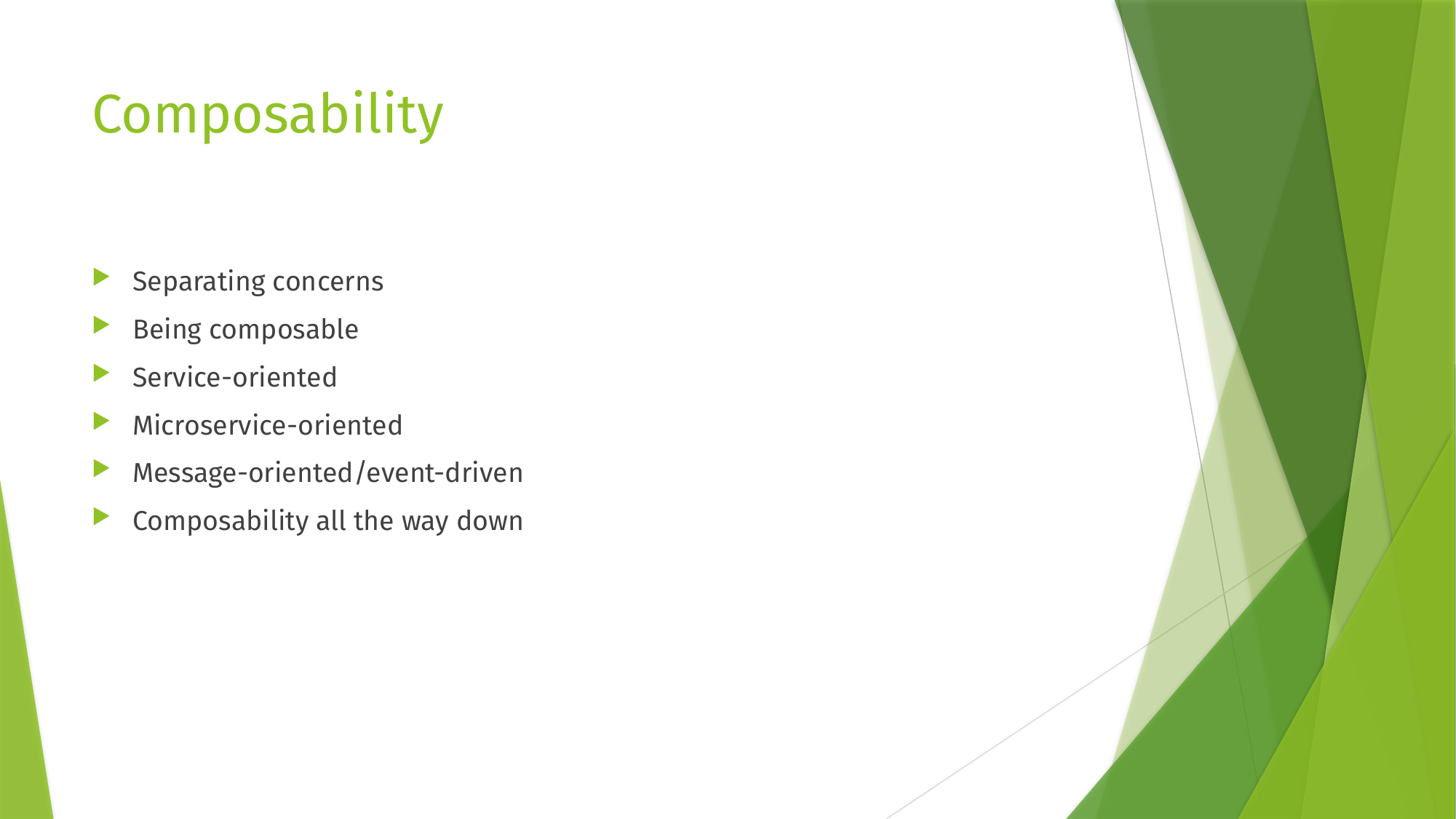

# Composability
Separating concerns
Being composable
Service-oriented
Microservice-oriented
Message-oriented/event-driven
Composability all the way down